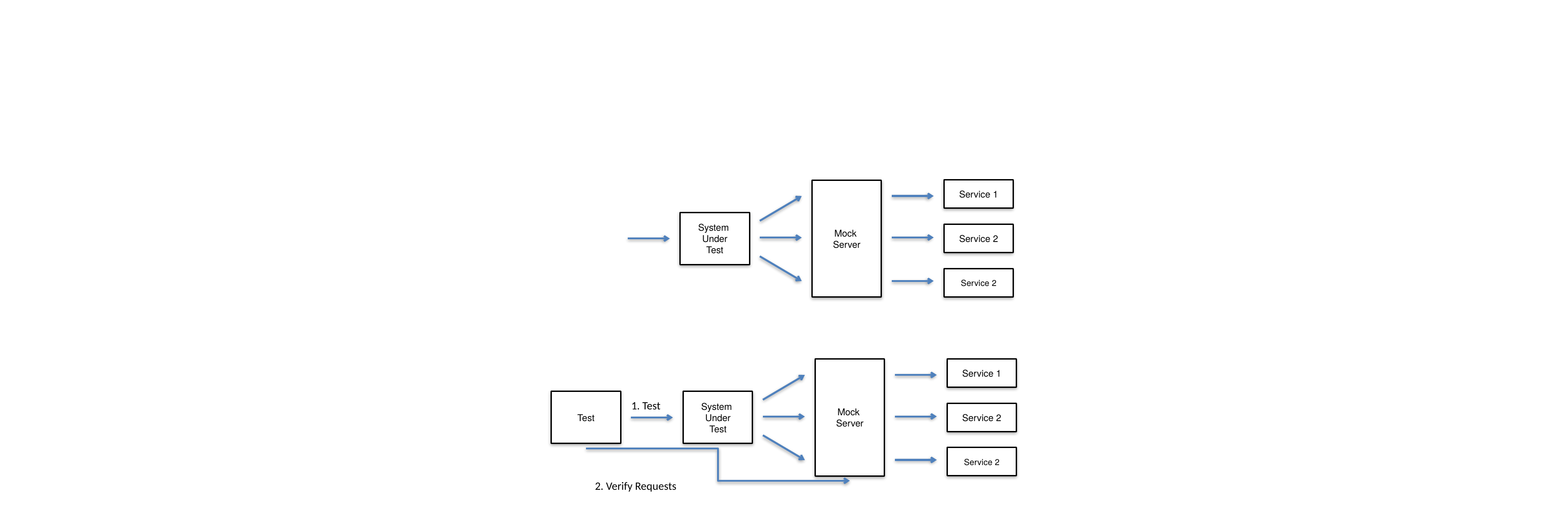

Service 1
Mock
Server
System
Under
Test
Service 2
Service 2
Service 1
Mock
Server
Test
System
Under
Test
Service 2
Service 2
1. Test
2. Verify Requests